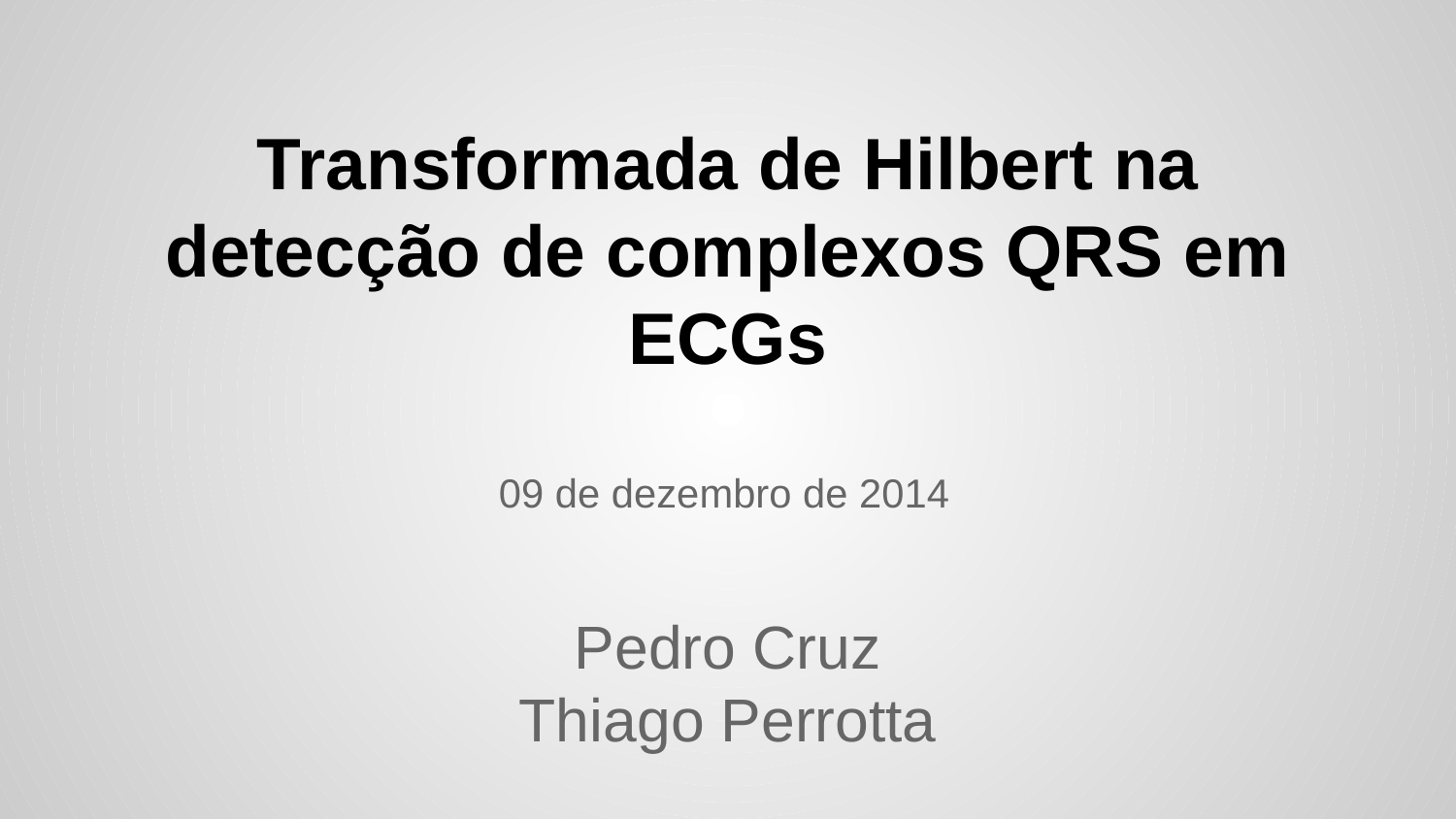

# Transformada de Hilbert na detecção de complexos QRS em ECGs
09 de dezembro de 2014
Pedro Cruz
Thiago Perrotta